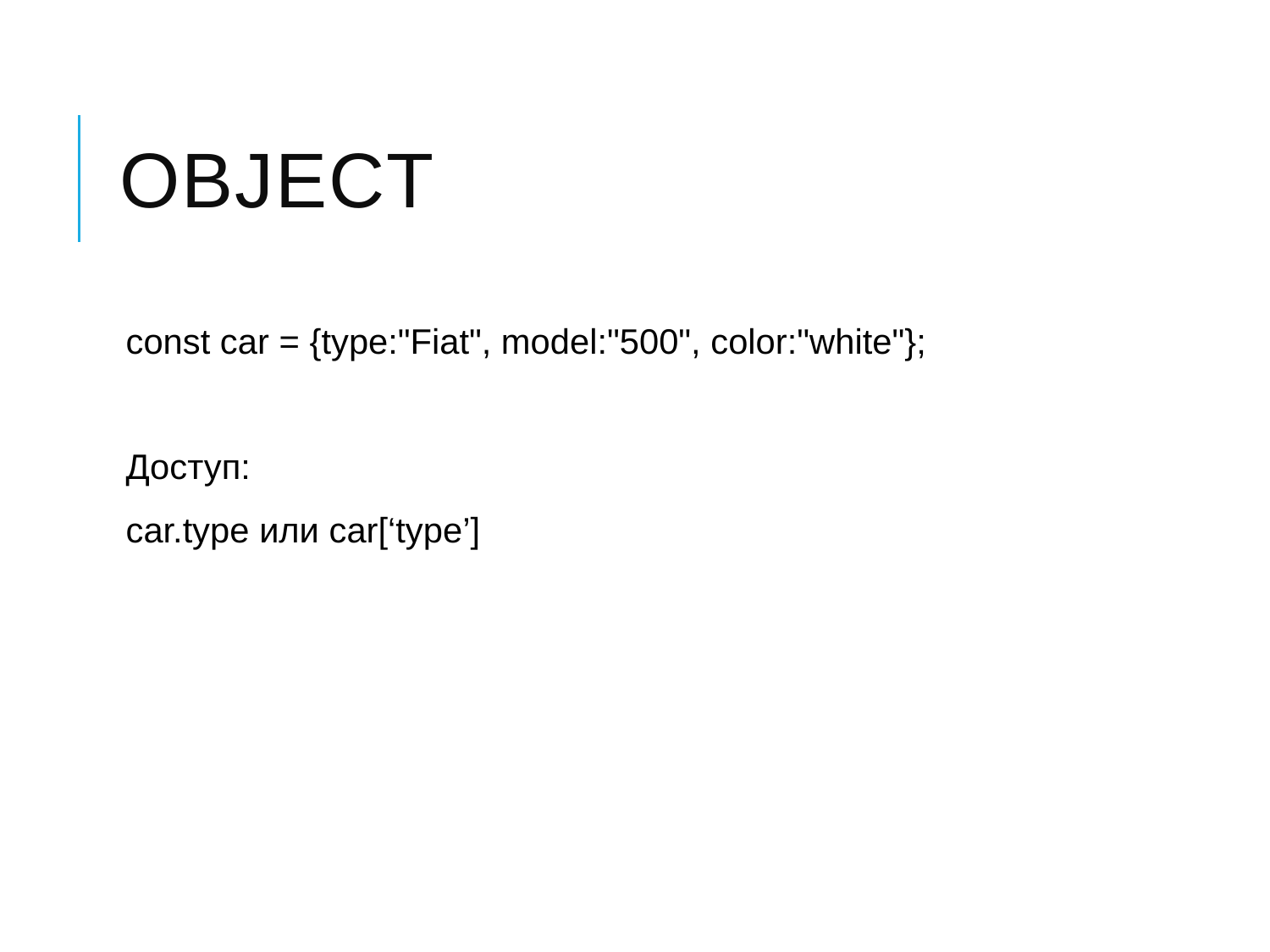

# Object
const car = {type:"Fiat", model:"500", color:"white"};

Доступ:
car.type или car[‘type’]